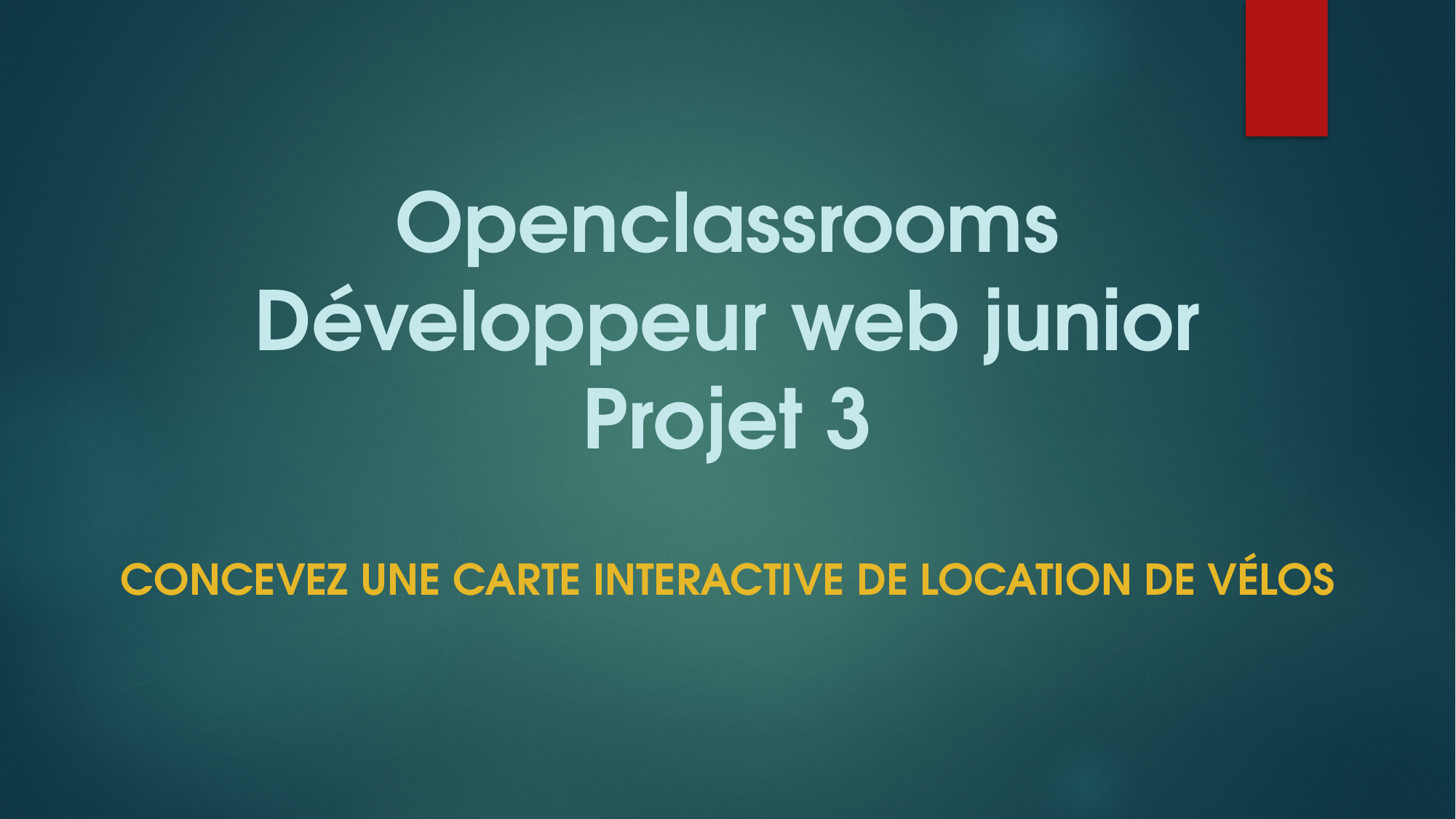

# Openclassrooms Développeur web junior Projet 3
Concevez une carte interactive de location de vélos